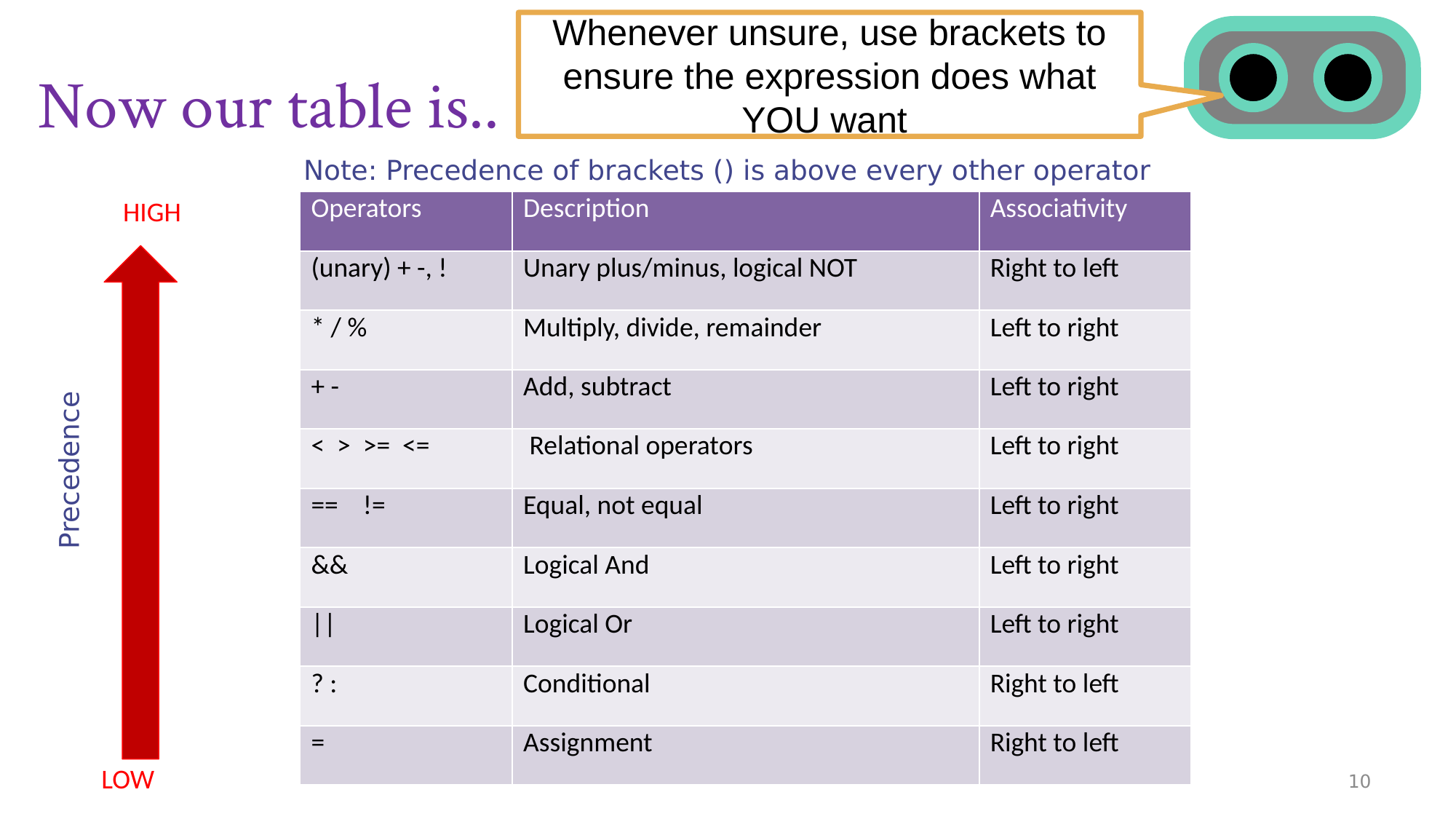

Whenever unsure, use brackets to ensure the expression does what YOU want

# Now our table is..
Note: Precedence of brackets () is above every other operator
HIGH
| Operators | Description | Associativity |
| --- | --- | --- |
| (unary) + -, ! | Unary plus/minus, logical NOT | Right to left |
| \* / % | Multiply, divide, remainder | Left to right |
| + - | Add, subtract | Left to right |
| < > >= <= | Relational operators | Left to right |
| == != | Equal, not equal | Left to right |
| && | Logical And | Left to right |
| || | Logical Or | Left to right |
| ? : | Conditional | Right to left |
| = | Assignment | Right to left |

Precedence
LOW
10